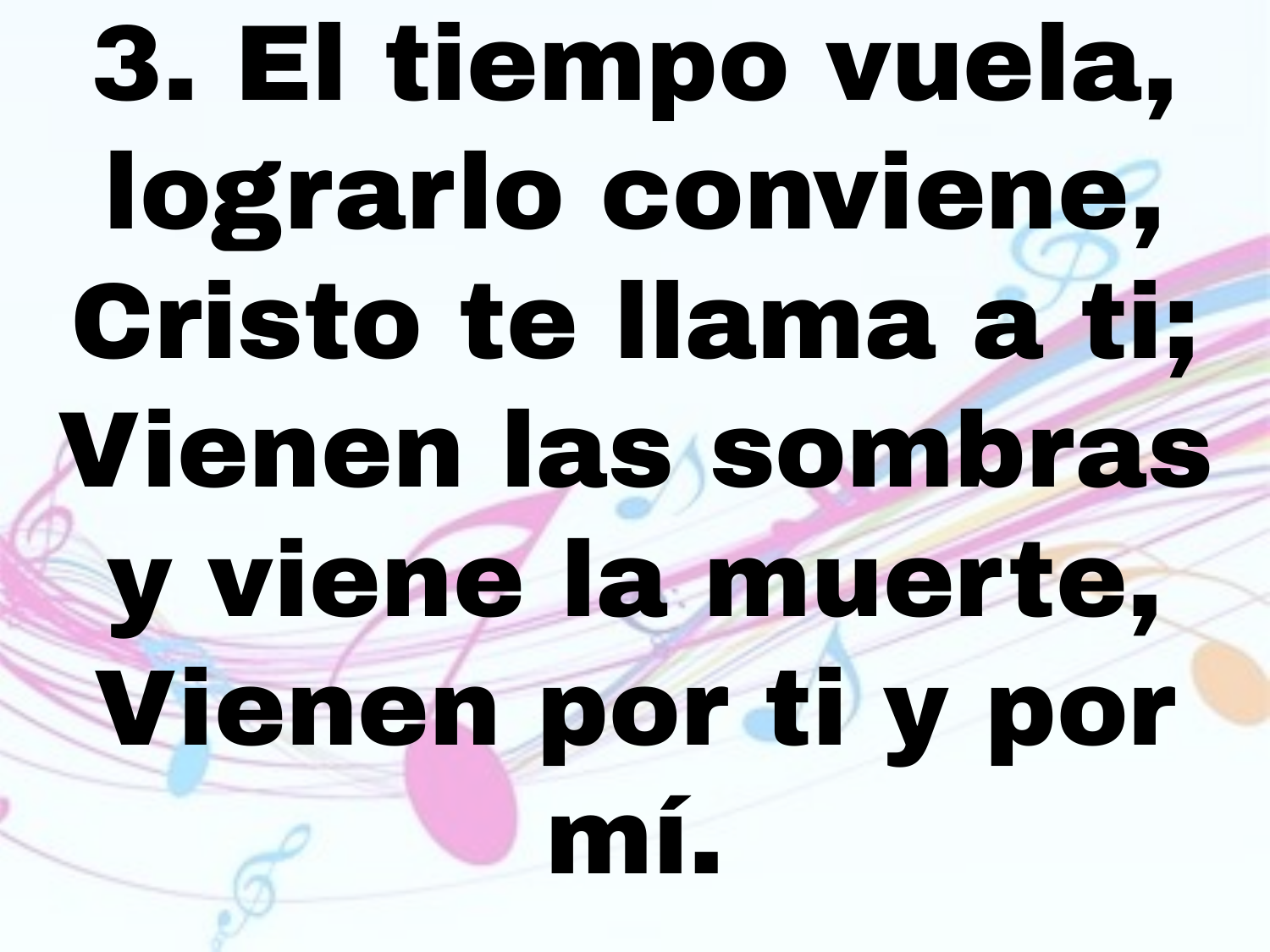

3. El tiempo vuela, lograrlo conviene,
Cristo te llama a ti;
Vienen las sombras y viene la muerte,
Vienen por ti y por mí.